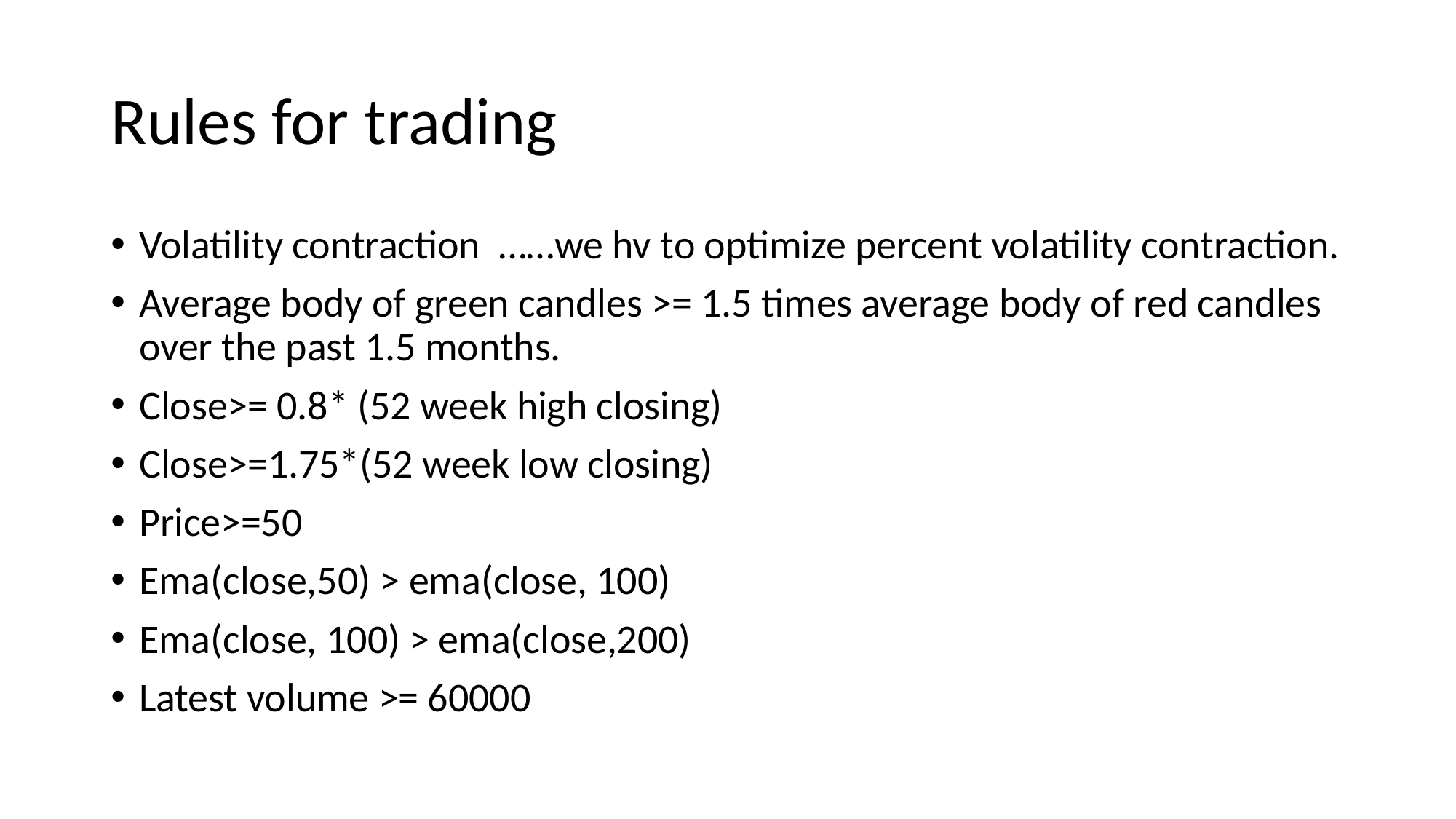

# Rules for trading
Volatility contraction  ……we hv to optimize percent volatility contraction.
Average body of green candles >= 1.5 times average body of red candles over the past 1.5 months.
Close>= 0.8* (52 week high closing)
Close>=1.75*(52 week low closing)
Price>=50
Ema(close,50) > ema(close, 100)
Ema(close, 100) > ema(close,200)
Latest volume >= 60000